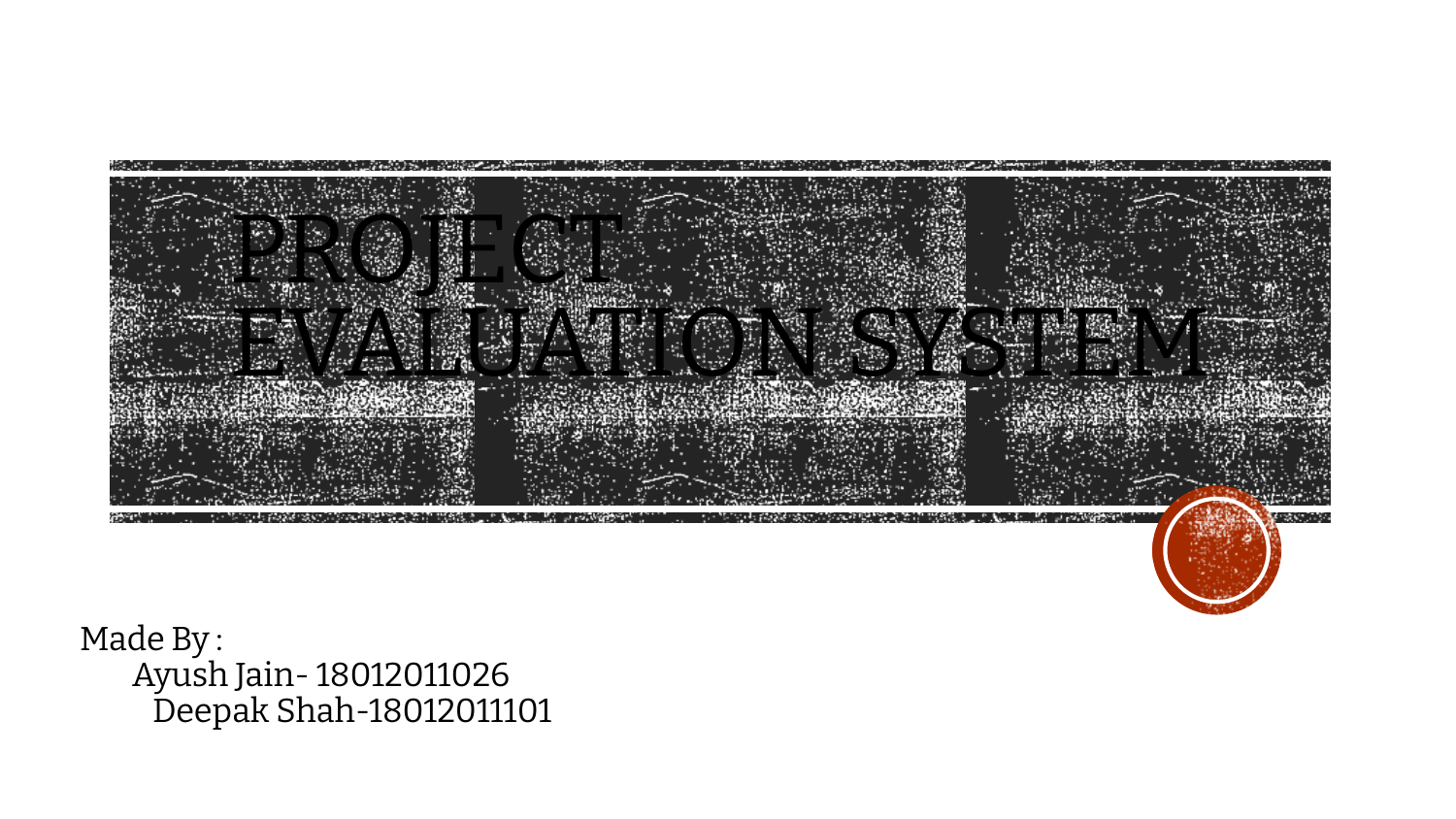

# Project Evaluation System
Made By :
        Ayush Jain- 18012011026
Deepak Shah-18012011101